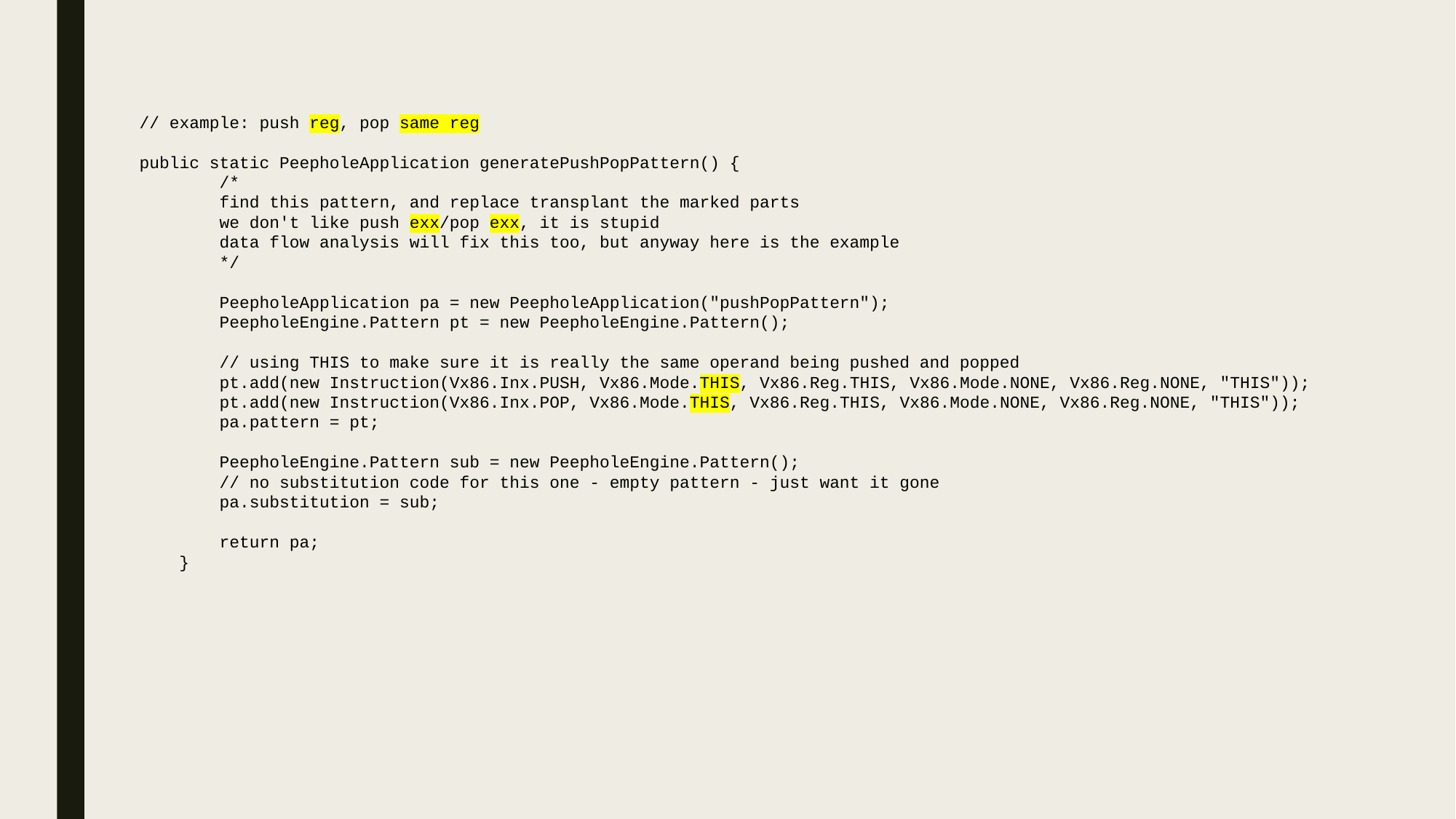

// example: push reg, pop same reg

public static PeepholeApplication generatePushPopPattern() {
        /*
        find this pattern, and replace transplant the marked parts
        we don't like push exx/pop exx, it is stupid
        data flow analysis will fix this too, but anyway here is the example
        */

        PeepholeApplication pa = new PeepholeApplication("pushPopPattern");
        PeepholeEngine.Pattern pt = new PeepholeEngine.Pattern();

        // using THIS to make sure it is really the same operand being pushed and popped
        pt.add(new Instruction(Vx86.Inx.PUSH, Vx86.Mode.THIS, Vx86.Reg.THIS, Vx86.Mode.NONE, Vx86.Reg.NONE, "THIS"));
        pt.add(new Instruction(Vx86.Inx.POP, Vx86.Mode.THIS, Vx86.Reg.THIS, Vx86.Mode.NONE, Vx86.Reg.NONE, "THIS"));
        pa.pattern = pt;

        PeepholeEngine.Pattern sub = new PeepholeEngine.Pattern();
        // no substitution code for this one - empty pattern - just want it gone
        pa.substitution = sub;

        return pa;
    }